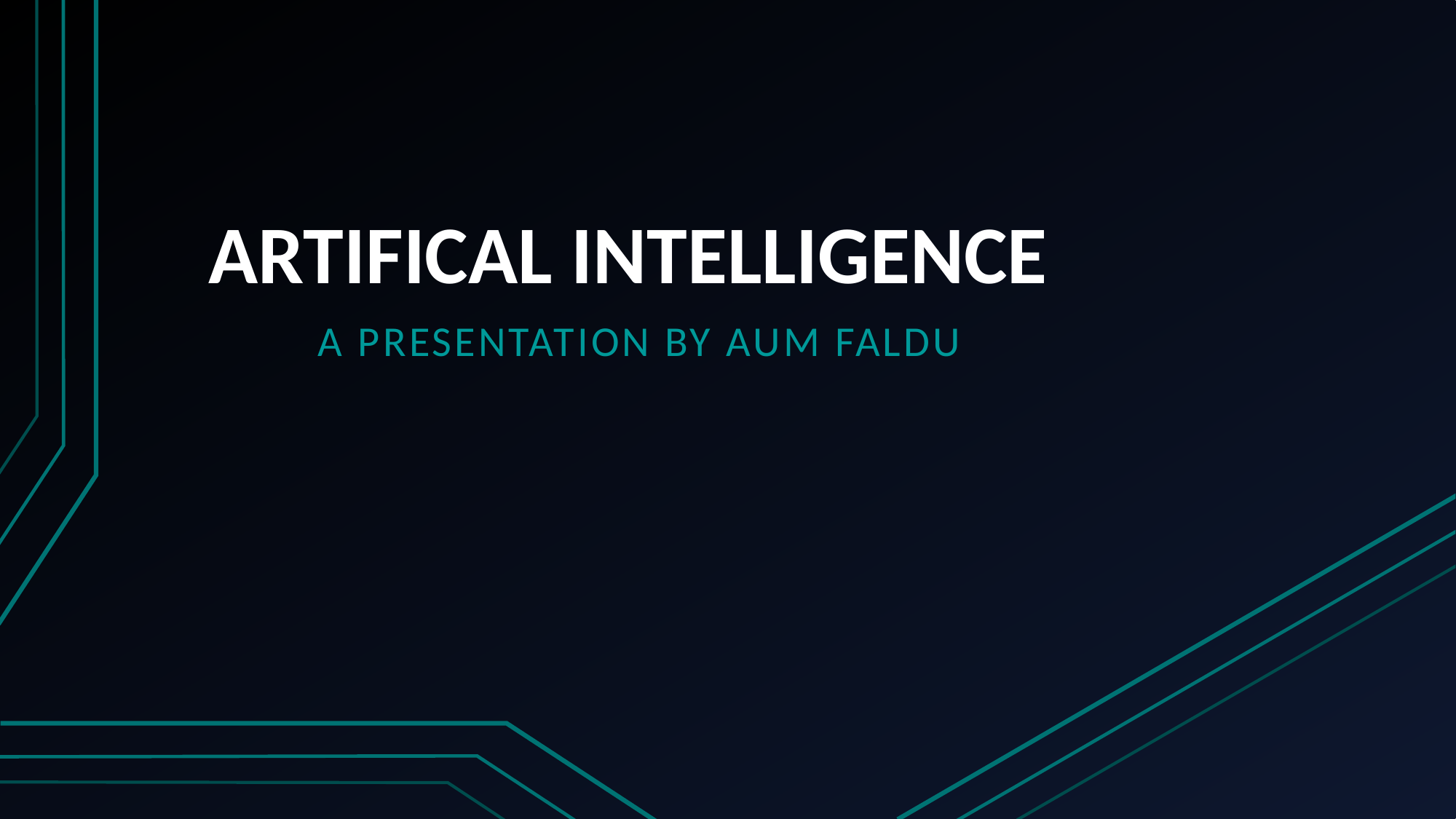

# ARTIFICAL INTELLIGENCE
	A PRESENTATION BY Aum faldu